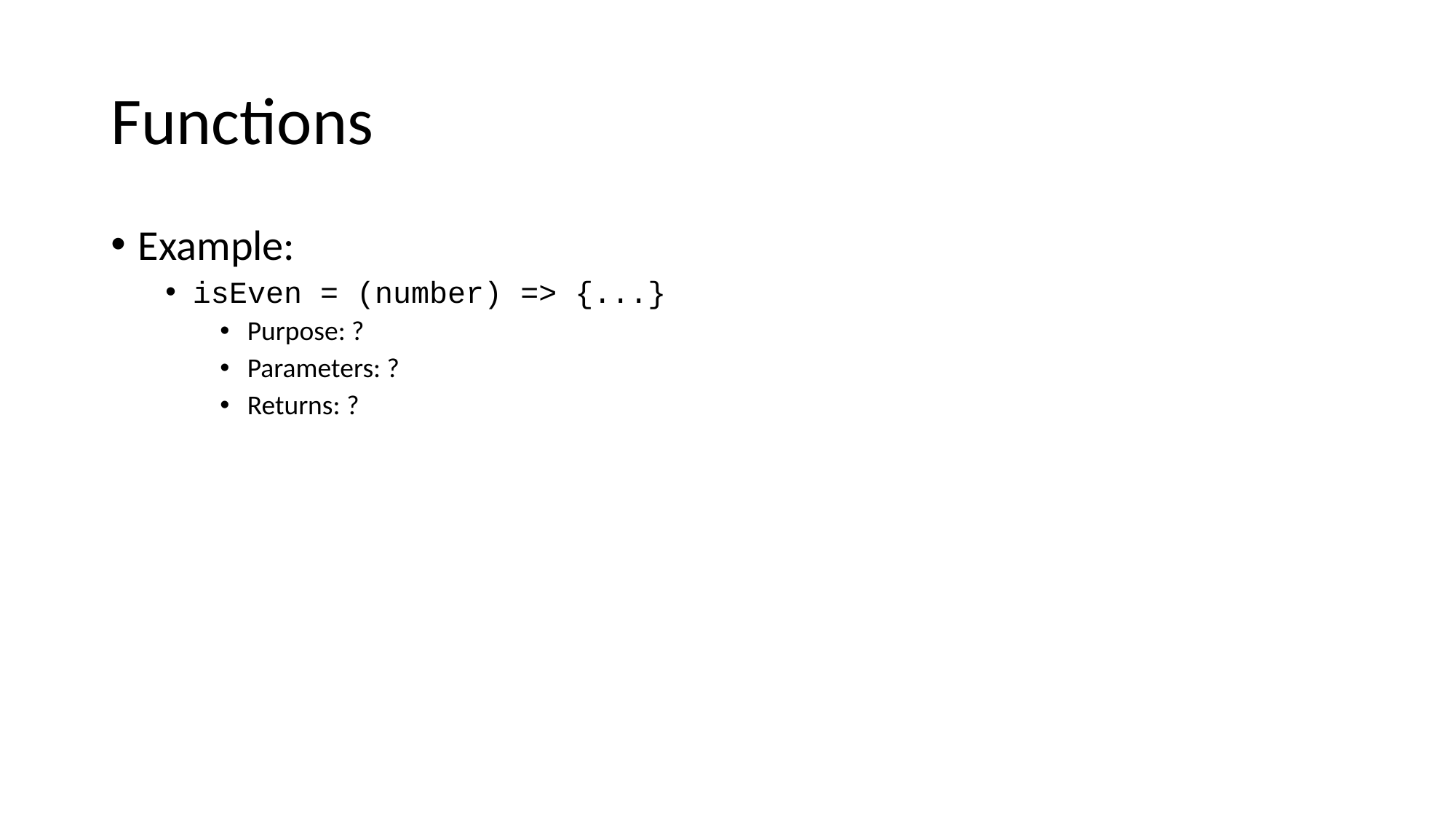

# Functions
Example:
isEven = (number) => {...}
Purpose: ?
Parameters: ?
Returns: ?